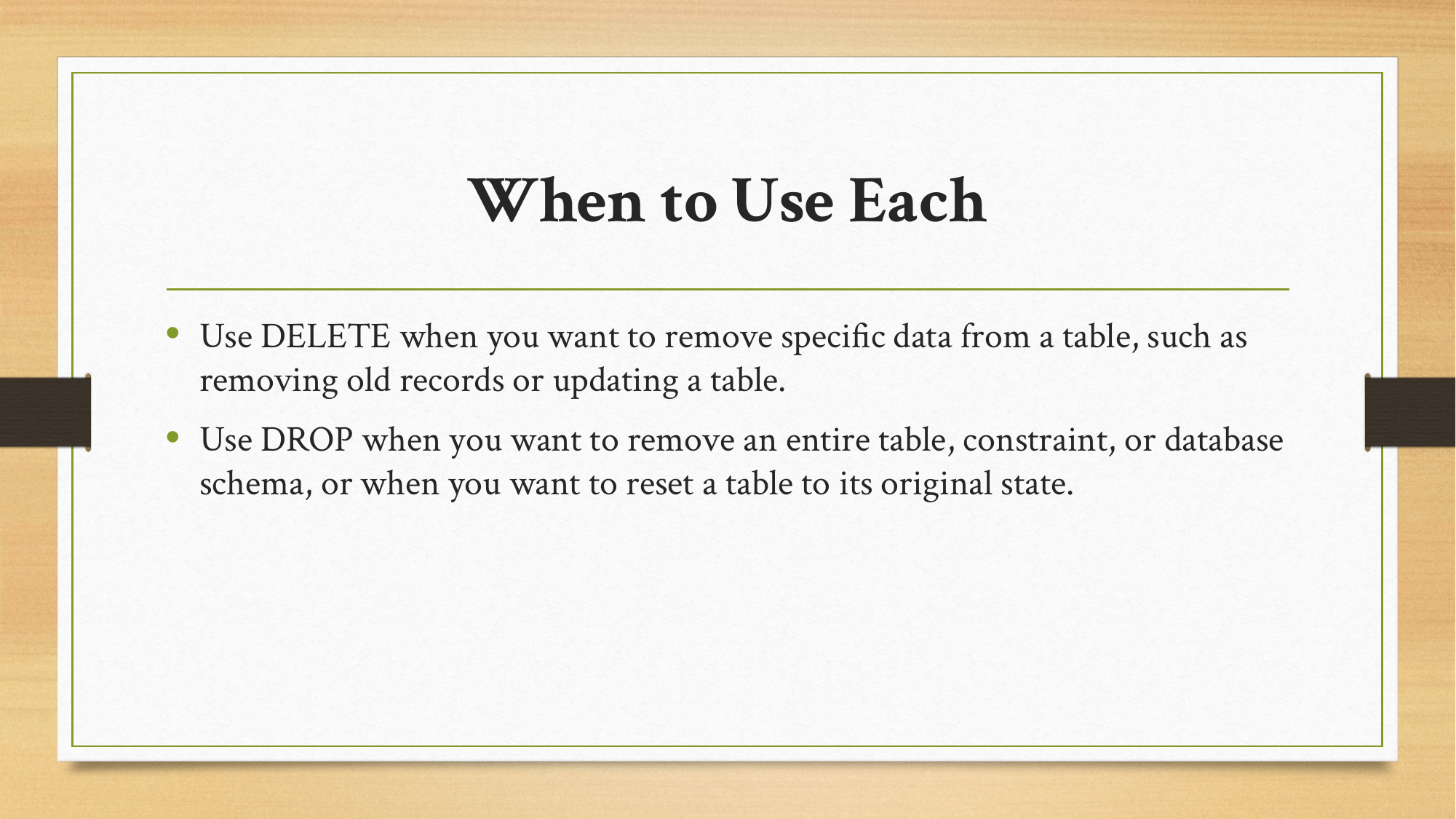

# When to Use Each
Use DELETE when you want to remove specific data from a table, such as removing old records or updating a table.
Use DROP when you want to remove an entire table, constraint, or database schema, or when you want to reset a table to its original state.